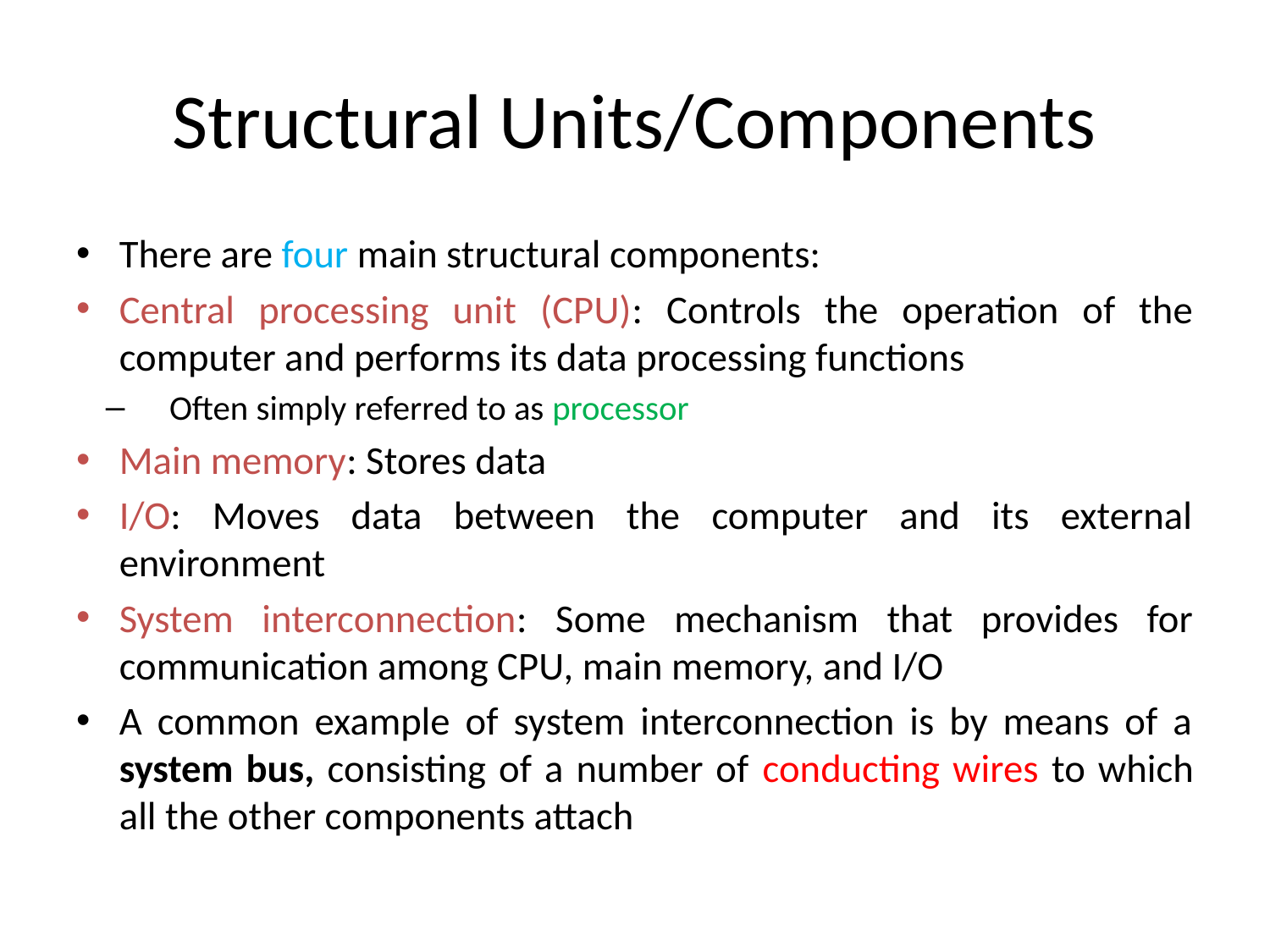

# Structural Units/Components
There are four main structural components:
Central processing unit (CPU): Controls the operation of the computer and performs its data processing functions
Often simply referred to as processor
Main memory: Stores data
I/O: Moves data between the computer and its external environment
System interconnection: Some mechanism that provides for communication among CPU, main memory, and I/O
A common example of system interconnection is by means of a system bus, consisting of a number of conducting wires to which all the other components attach